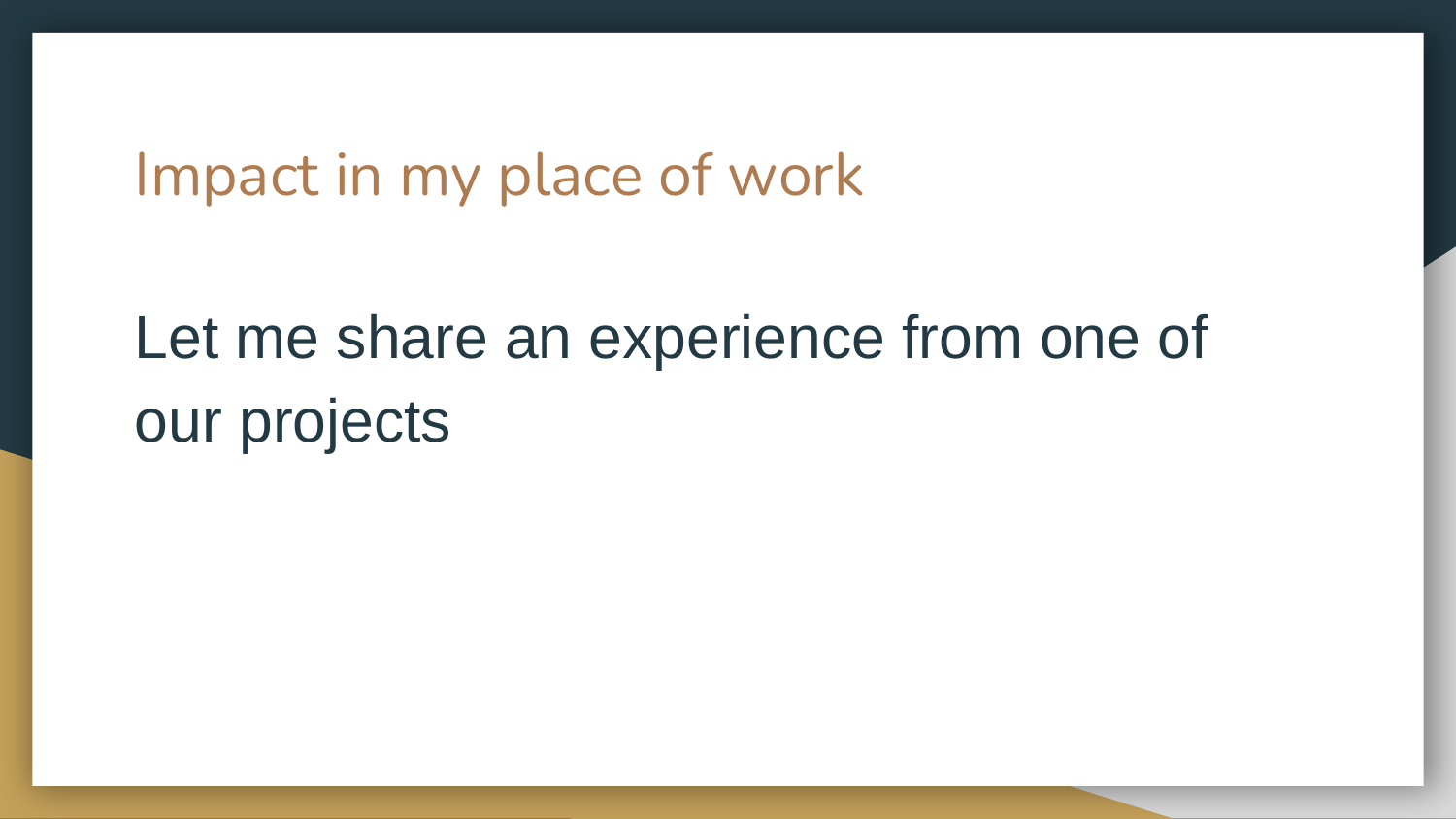

# Impact in my place of work
Let me share an experience from one of our projects